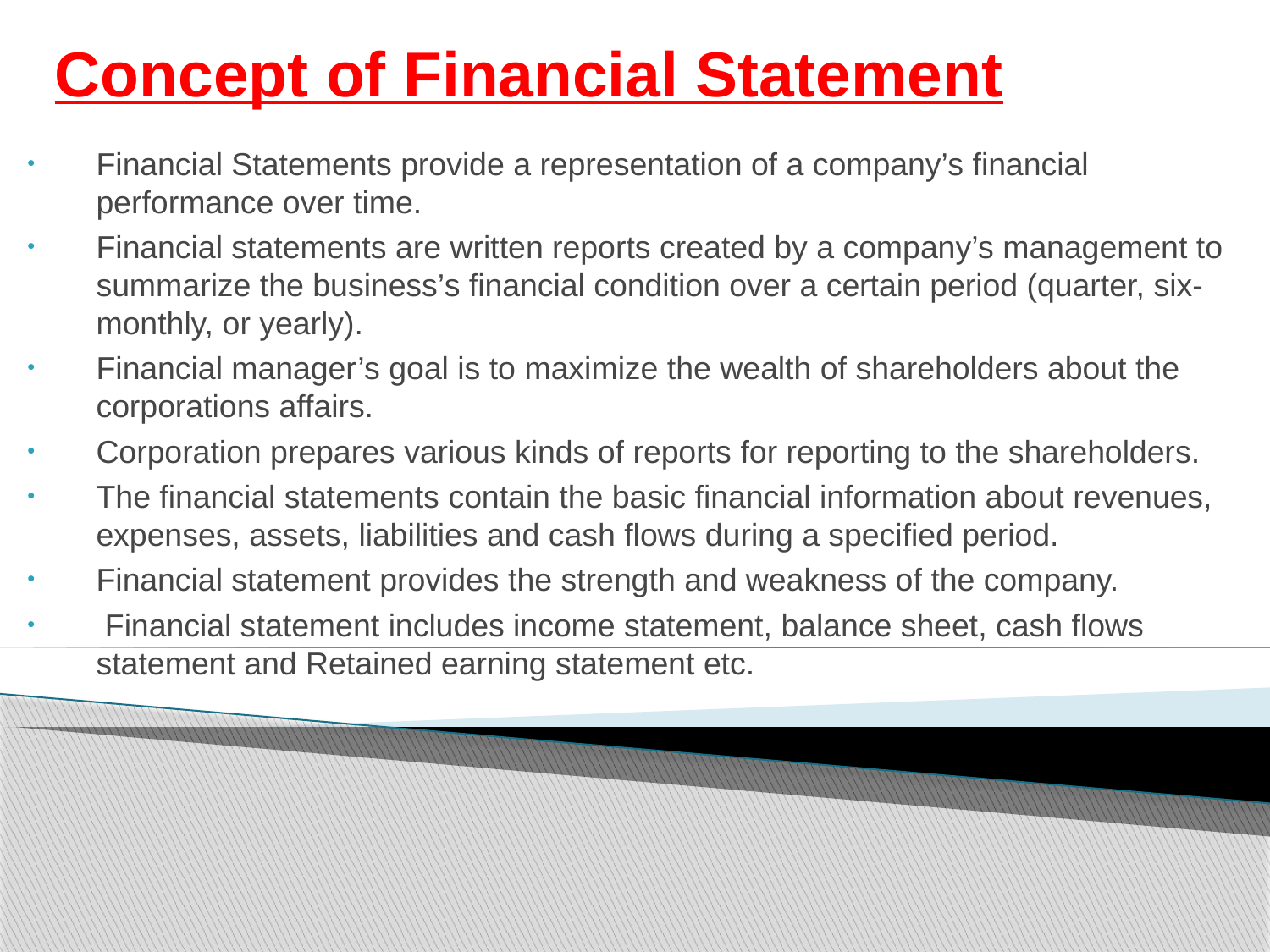

# Concept of Financial Statement
Financial Statements provide a representation of a company’s financial performance over time.
Financial statements are written reports created by a company’s management to summarize the business’s financial condition over a certain period (quarter, six-monthly, or yearly).
Financial manager’s goal is to maximize the wealth of shareholders about the corporations affairs.
Corporation prepares various kinds of reports for reporting to the shareholders.
The financial statements contain the basic financial information about revenues, expenses, assets, liabilities and cash flows during a specified period.
Financial statement provides the strength and weakness of the company.
 Financial statement includes income statement, balance sheet, cash flows statement and Retained earning statement etc.